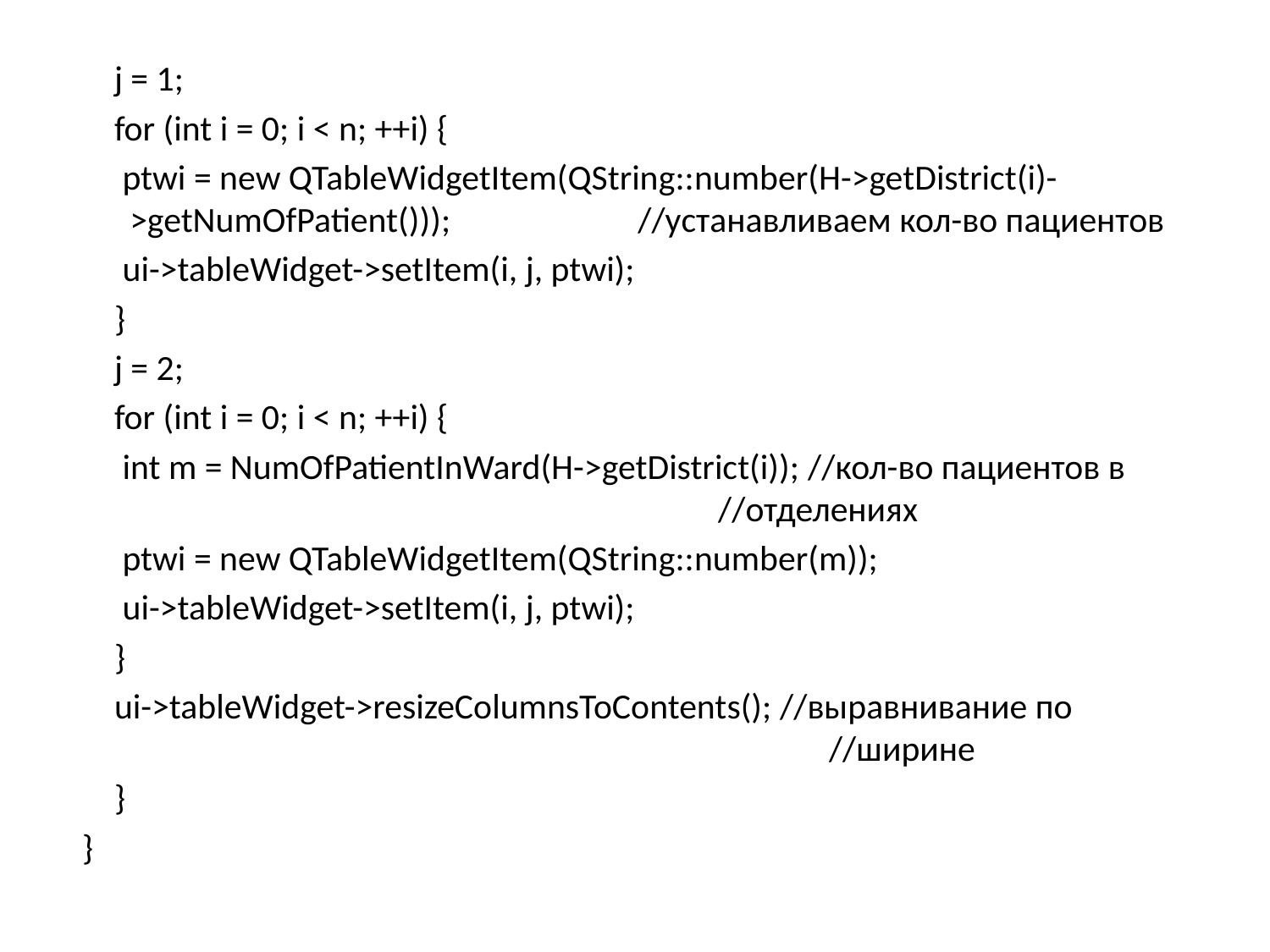

j = 1;
    for (int i = 0; i < n; ++i) {
     ptwi = new QTableWidgetItem(QString::number(H->getDistrict(i)->getNumOfPatient()));		//устанавливаем кол-во пациентов
     ui->tableWidget->setItem(i, j, ptwi);
    }
    j = 2;
    for (int i = 0; i < n; ++i) {
     int m = NumOfPatientInWard(H->getDistrict(i)); //кол-во пациентов в 					          //отделениях
     ptwi = new QTableWidgetItem(QString::number(m));
     ui->tableWidget->setItem(i, j, ptwi);
    }
    ui->tableWidget->resizeColumnsToContents(); //выравнивание по 						        //ширине
    }
}